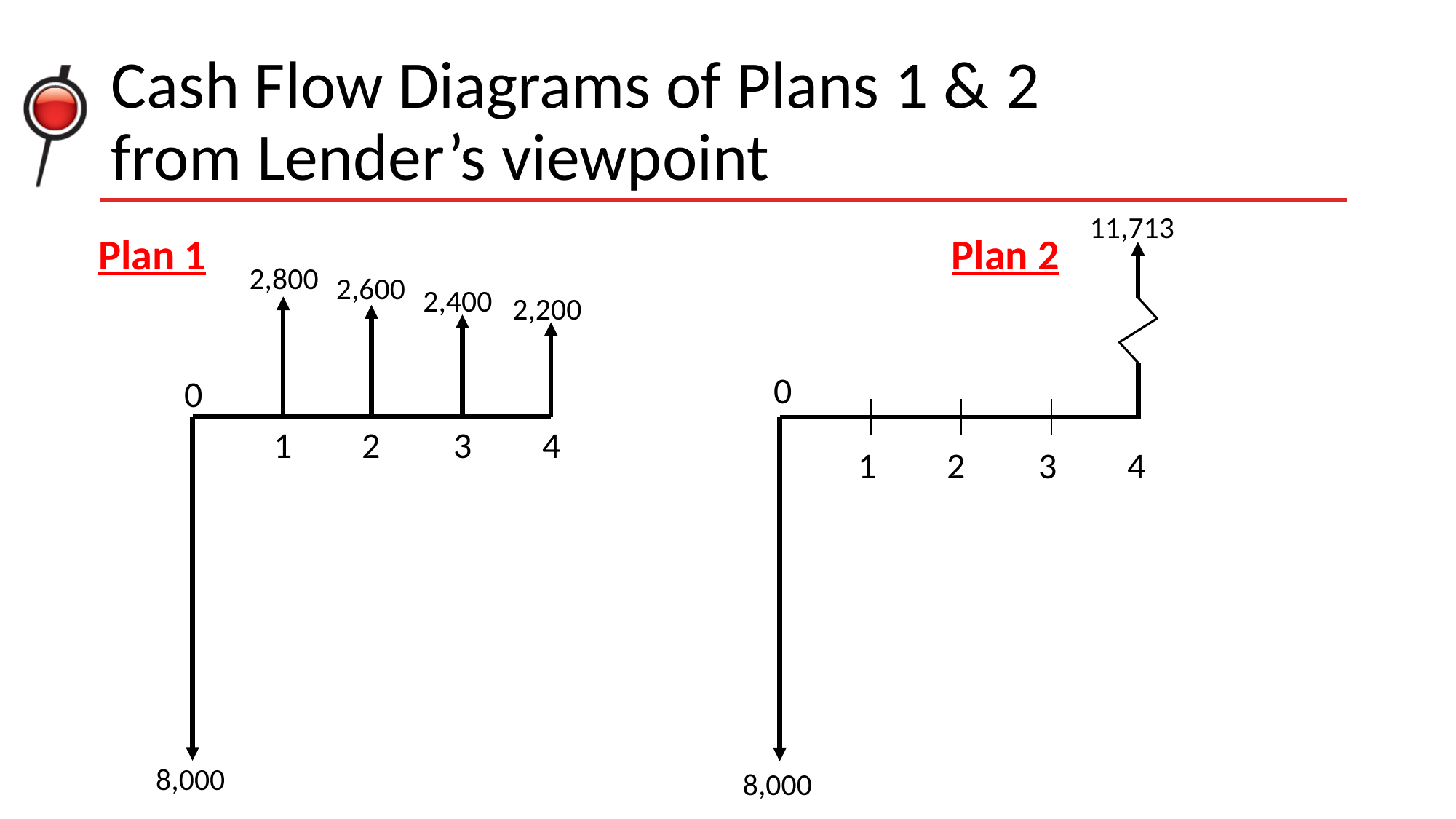

# Cash Flow Diagrams of Plans 1 & 2 from Lender’s viewpoint
11,713
Plan 1
Plan 2
2,800
2,600
2,400
2,200
0
0
1
2
3
4
1
2
3
4
8,000
8,000